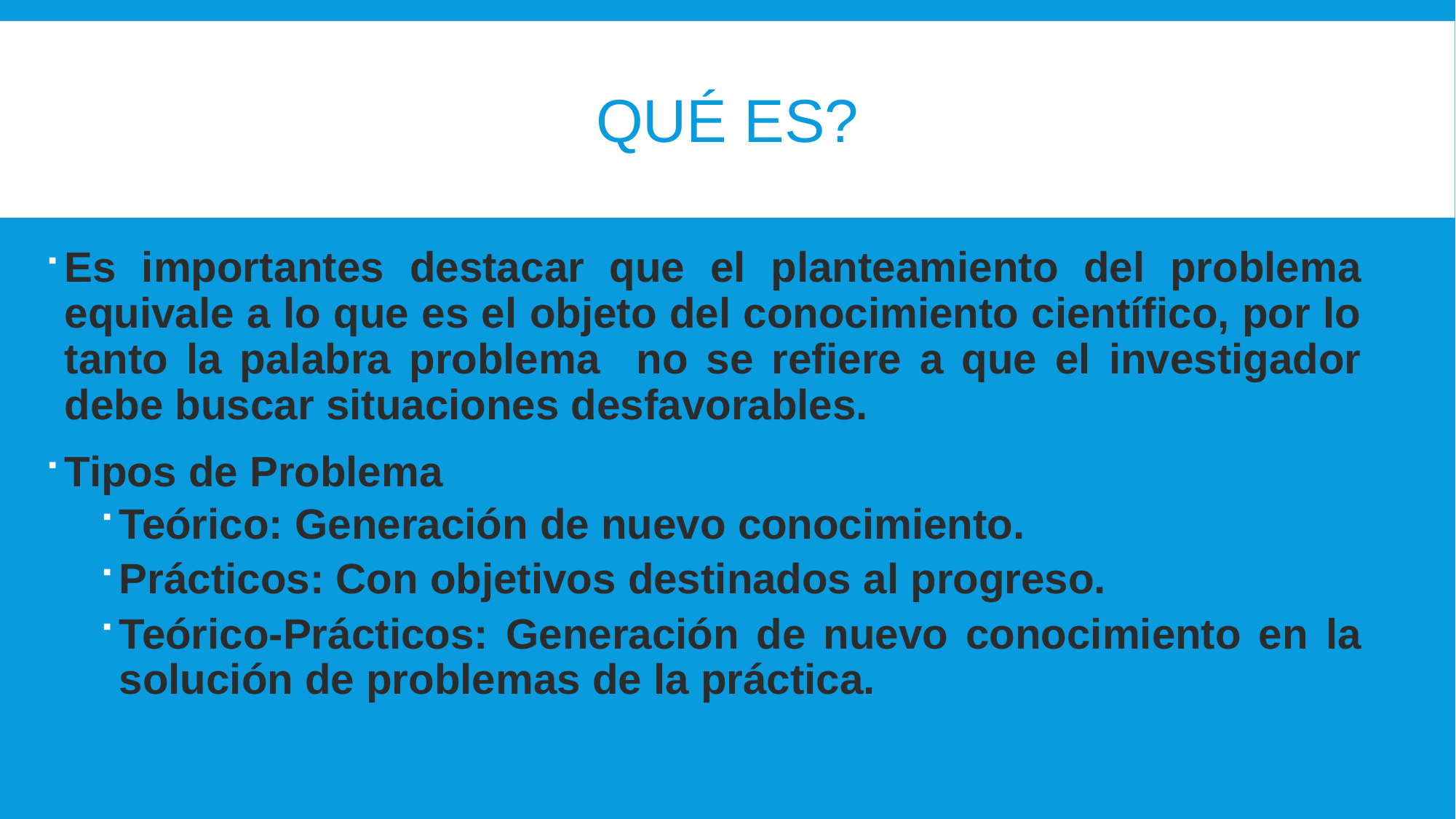

# Qué es?
Es importantes destacar que el planteamiento del problema equivale a lo que es el objeto del conocimiento científico, por lo tanto la palabra problema  no se refiere a que el investigador debe buscar situaciones desfavorables.
Tipos de Problema
Teórico: Generación de nuevo conocimiento.
Prácticos: Con objetivos destinados al progreso.
Teórico-Prácticos: Generación de nuevo conocimiento en la solución de problemas de la práctica.